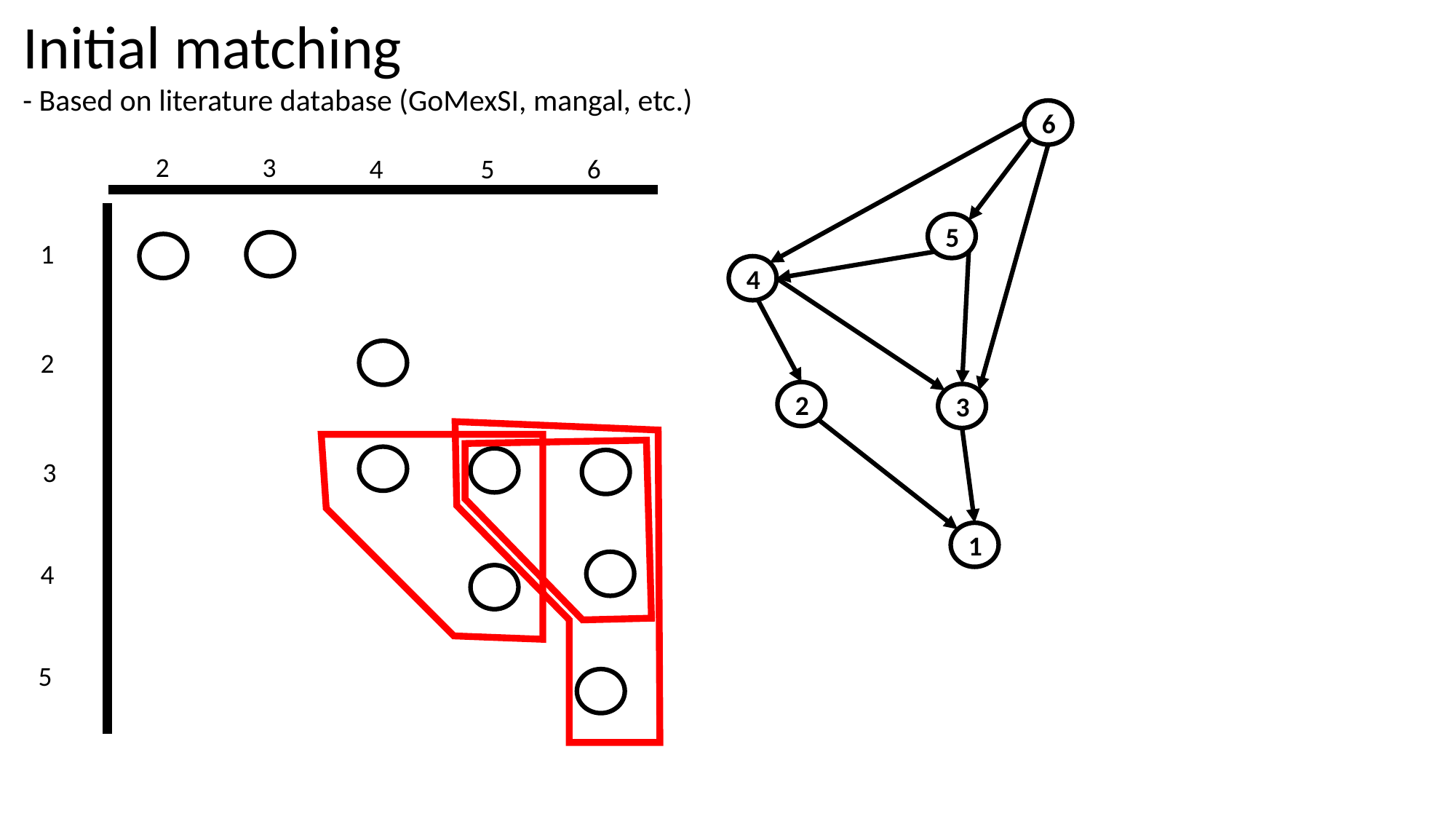

Initial matching
- Based on literature database (GoMexSI, mangal, etc.)
6
2
3
4
5
6
5
1

4
2

2
3

3

1
4

5